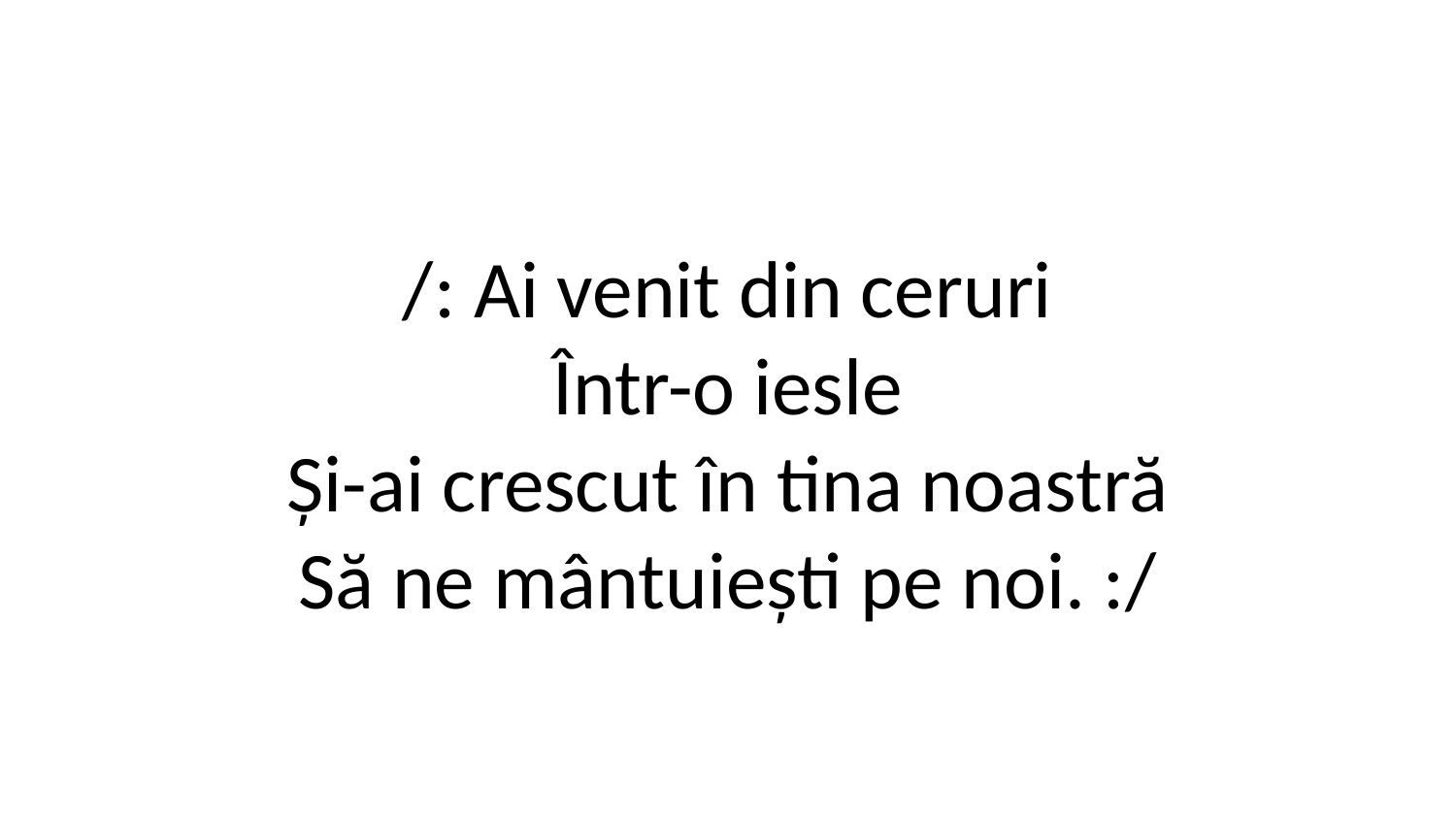

/: Ai venit din ceruri
Într-o iesle
Și-ai crescut în tina noastră
Să ne mântuiești pe noi. :/